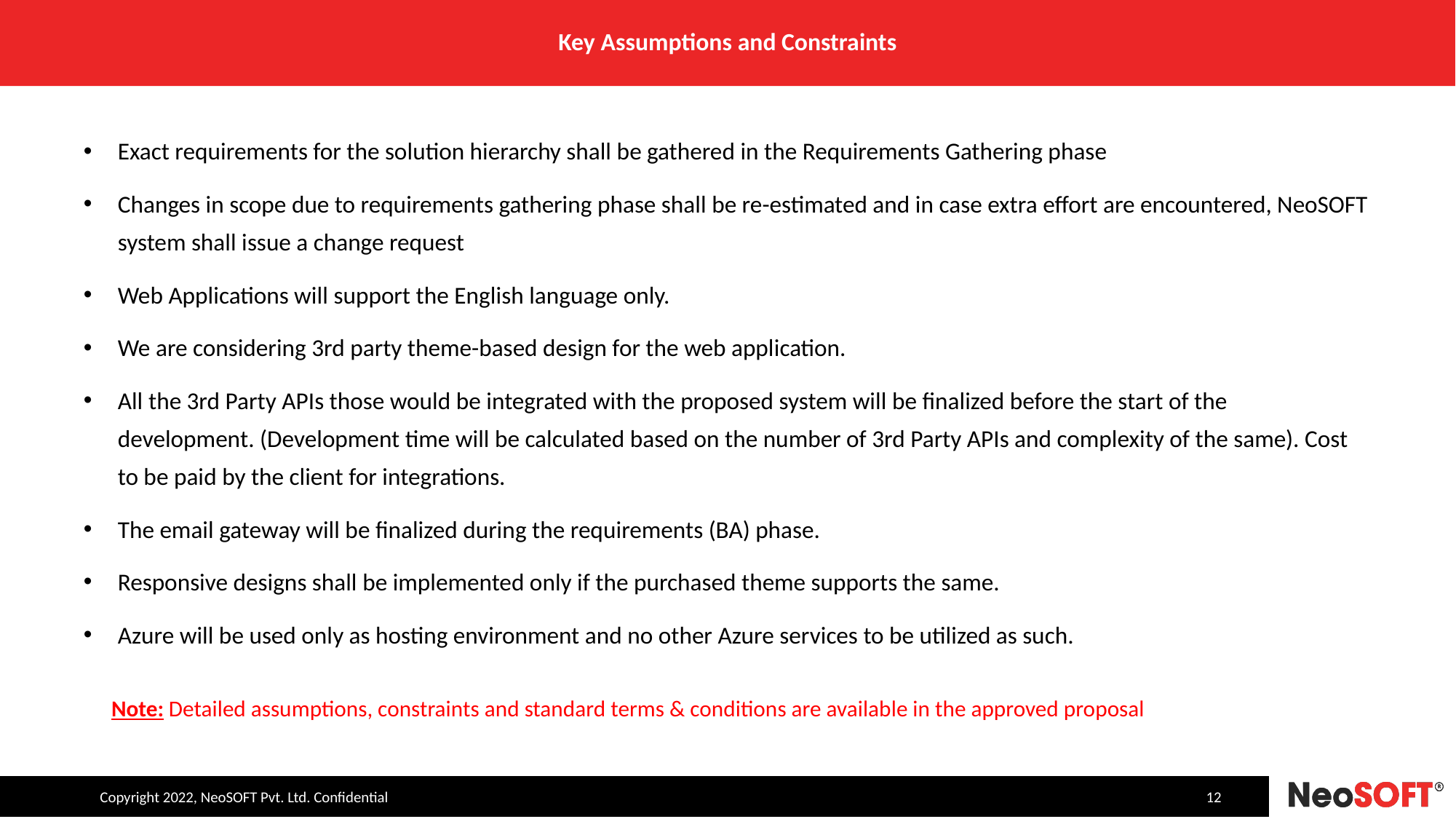

# Key Assumptions and Constraints
Exact requirements for the solution hierarchy shall be gathered in the Requirements Gathering phase
Changes in scope due to requirements gathering phase shall be re-estimated and in case extra effort are encountered, NeoSOFT system shall issue a change request
Web Applications will support the English language only.
We are considering 3rd party theme-based design for the web application.
All the 3rd Party APIs those would be integrated with the proposed system will be finalized before the start of the development. (Development time will be calculated based on the number of 3rd Party APIs and complexity of the same). Cost to be paid by the client for integrations.
The email gateway will be finalized during the requirements (BA) phase.
Responsive designs shall be implemented only if the purchased theme supports the same.
Azure will be used only as hosting environment and no other Azure services to be utilized as such.
Note: Detailed assumptions, constraints and standard terms & conditions are available in the approved proposal
12